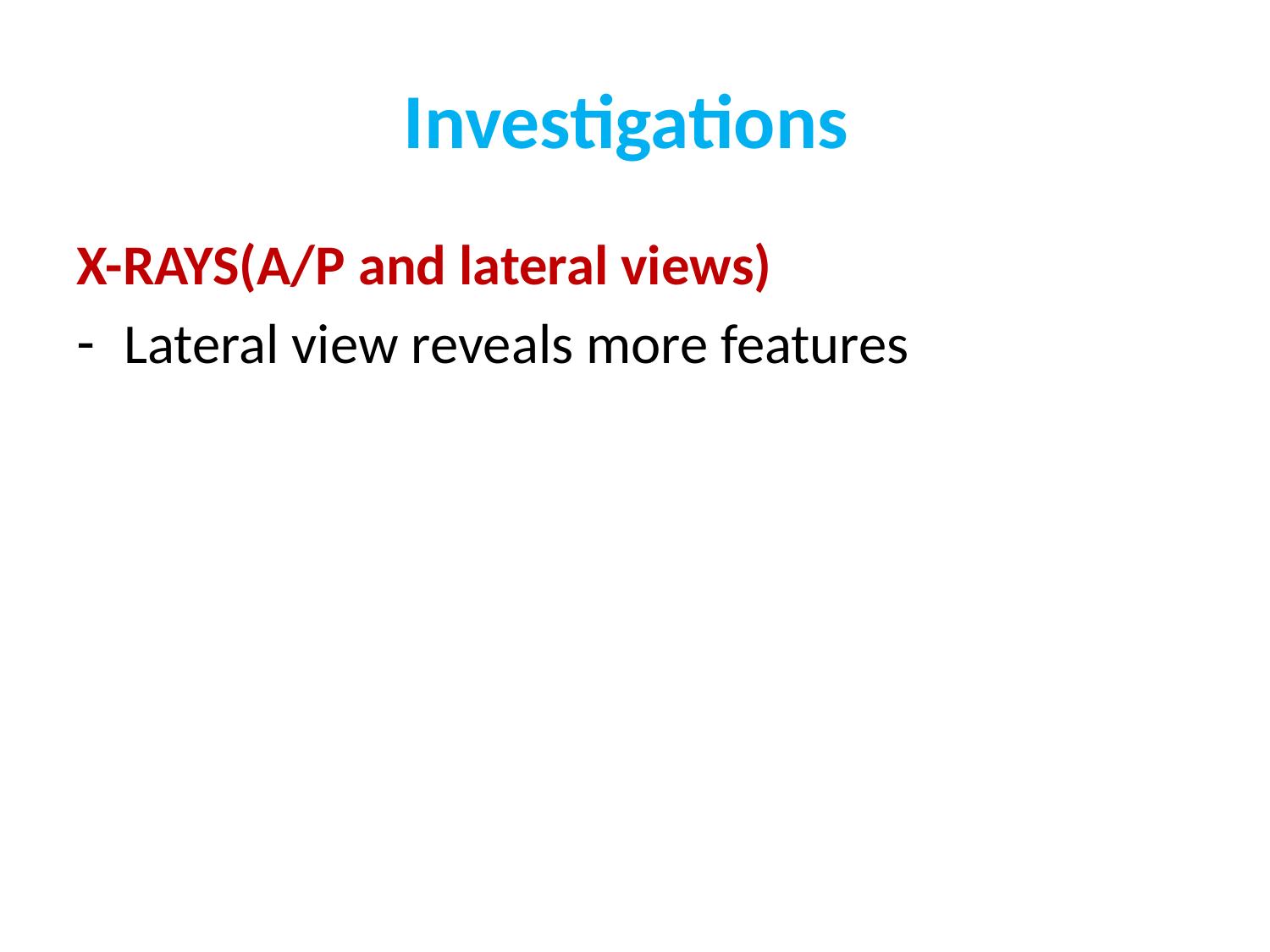

# Investigations
X-RAYS(A/P and lateral views)
Lateral view reveals more features